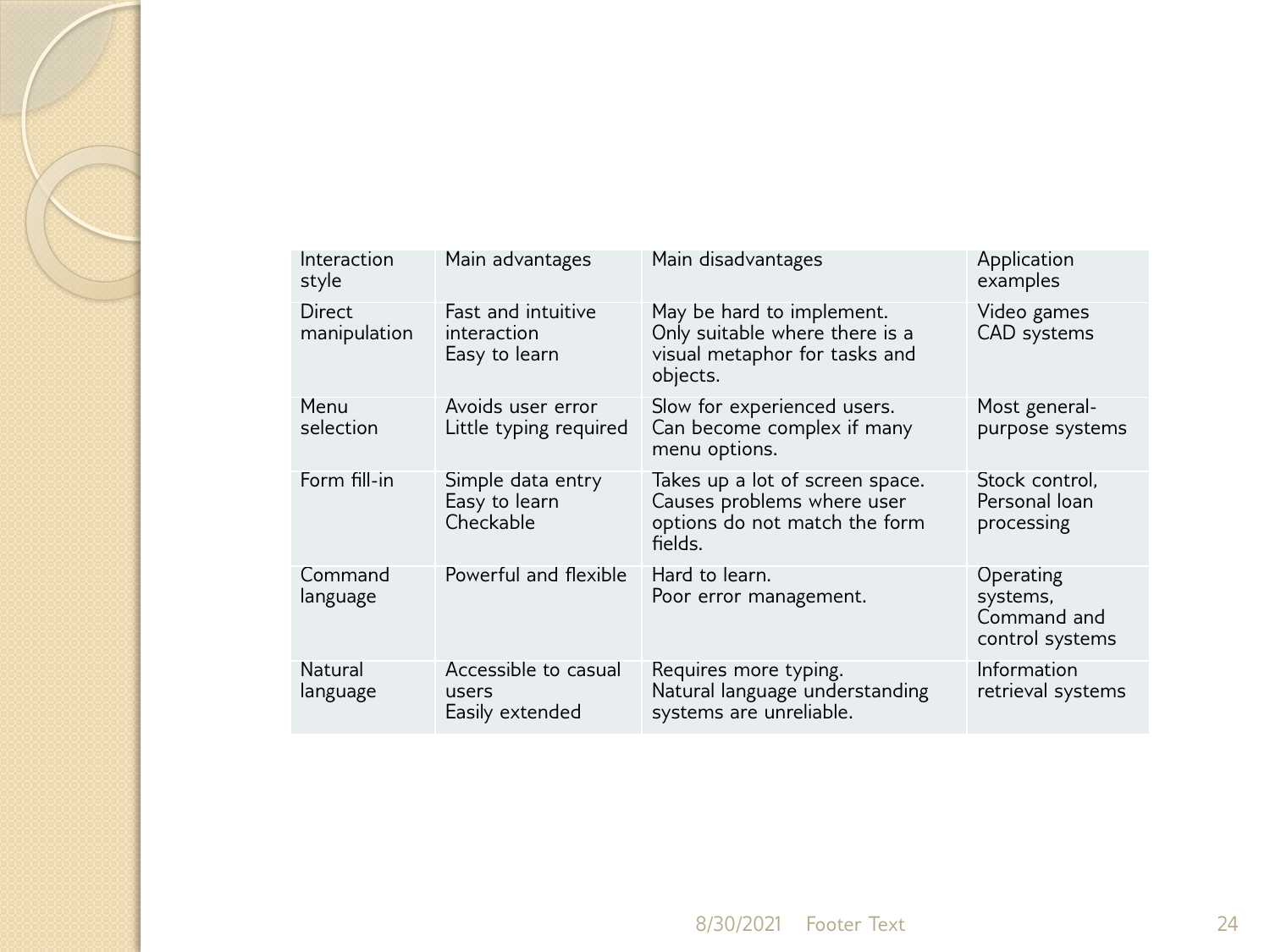

#
| Interaction style | Main advantages | Main disadvantages | Application examples |
| --- | --- | --- | --- |
| Direct manipulation | Fast and intuitive interaction Easy to learn | May be hard to implement. Only suitable where there is a visual metaphor for tasks and objects. | Video games CAD systems |
| Menu selection | Avoids user error Little typing required | Slow for experienced users. Can become complex if many menu options. | Most general-purpose systems |
| Form fill-in | Simple data entry Easy to learn Checkable | Takes up a lot of screen space. Causes problems where user options do not match the form fields. | Stock control, Personal loan processing |
| Command language | Powerful and flexible | Hard to learn. Poor error management. | Operating systems, Command and control systems |
| Natural language | Accessible to casual users Easily extended | Requires more typing. Natural language understanding systems are unreliable. | Information retrieval systems |
8/30/2021
Footer Text
24